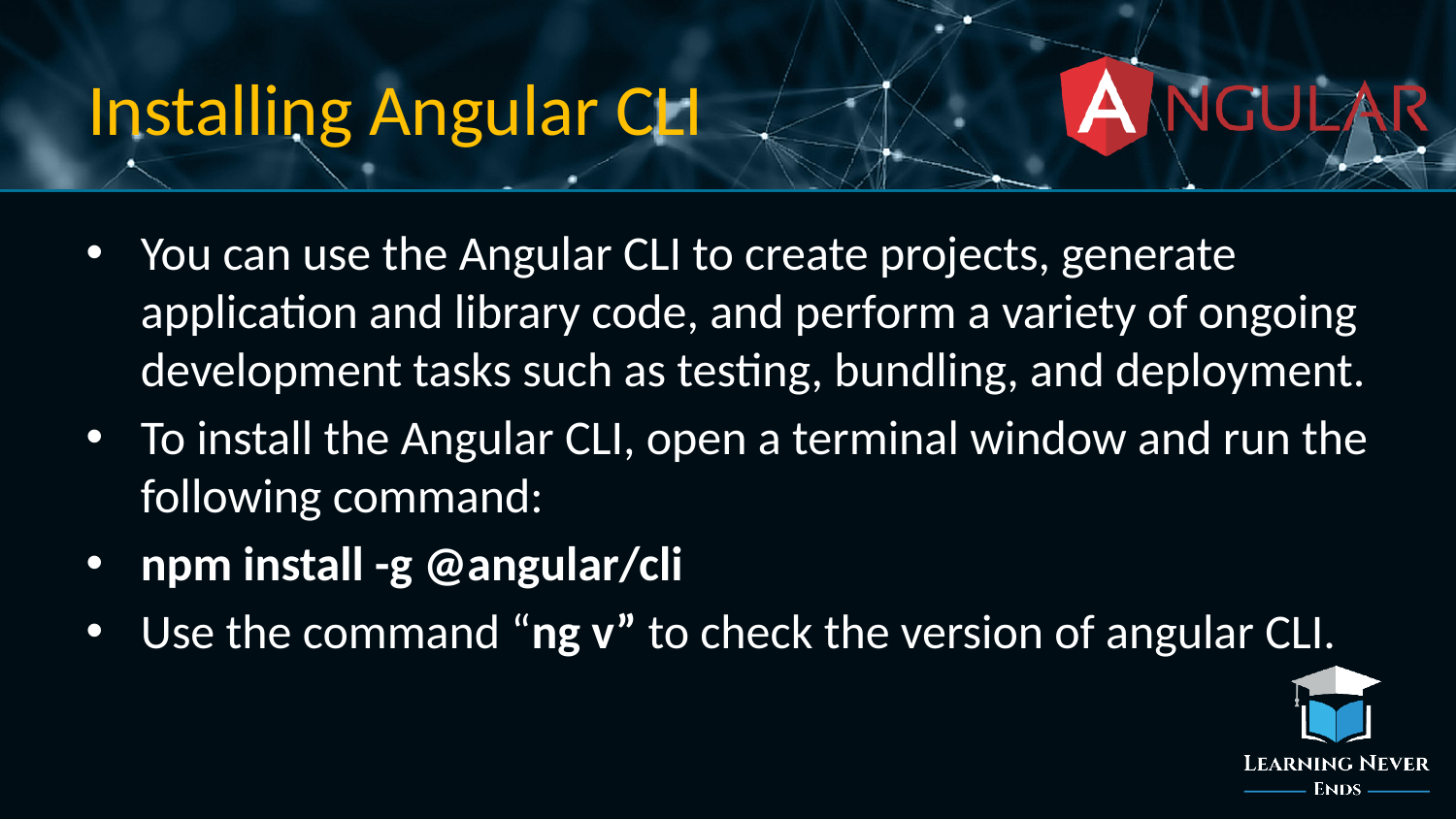

# Installing Angular CLI
You can use the Angular CLI to create projects, generate application and library code, and perform a variety of ongoing development tasks such as testing, bundling, and deployment.
To install the Angular CLI, open a terminal window and run the following command:
npm install -g @angular/cli
Use the command “ng v” to check the version of angular CLI.